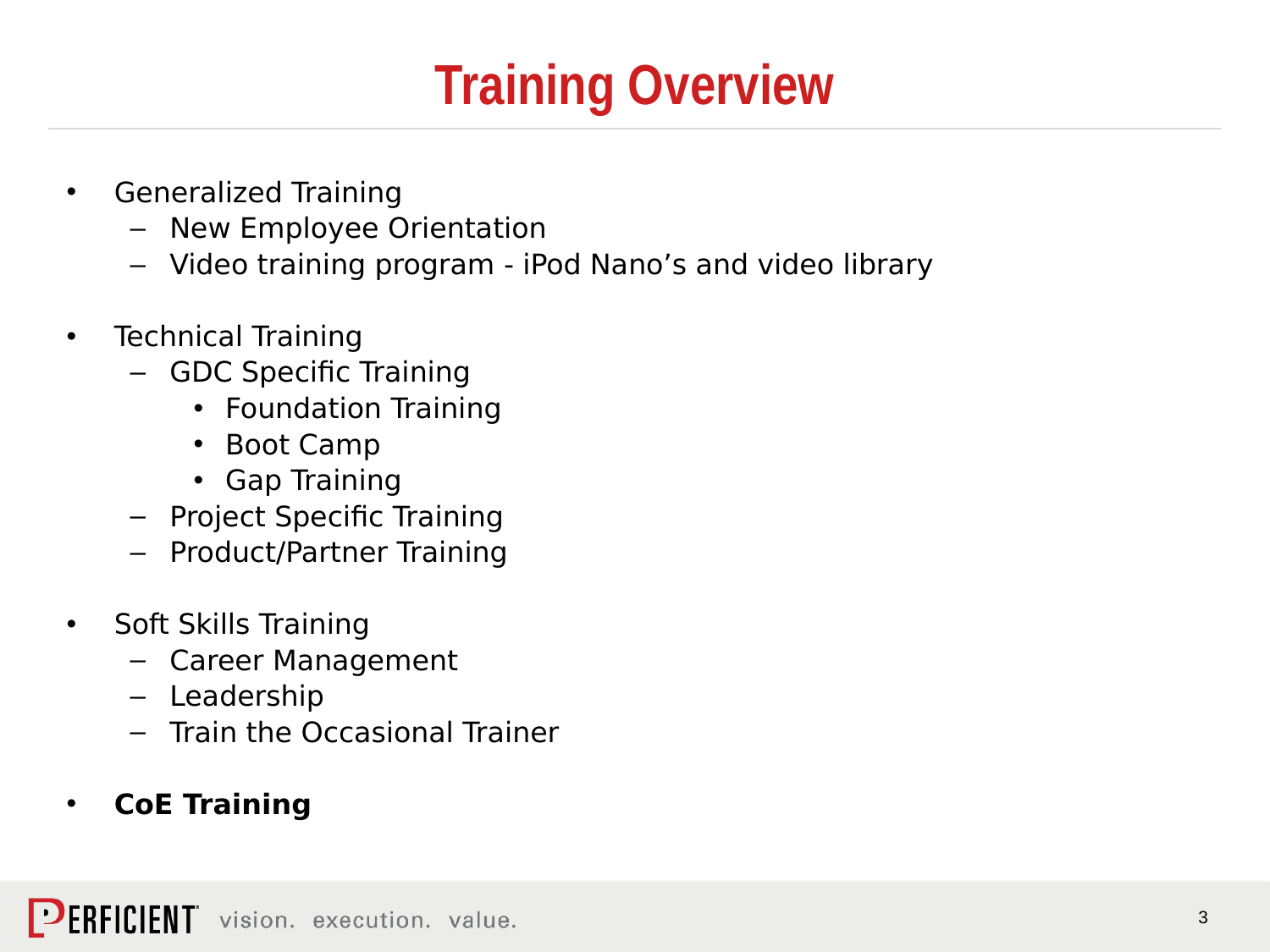

# Training Overview
Generalized Training
New Employee Orientation
Video training program - iPod Nano’s and video library

Technical Training
GDC Specific Training
Foundation Training
Boot Camp
Gap Training
Project Specific Training
Product/Partner Training

Soft Skills Training
Career Management
Leadership
Train the Occasional Trainer

CoE Training